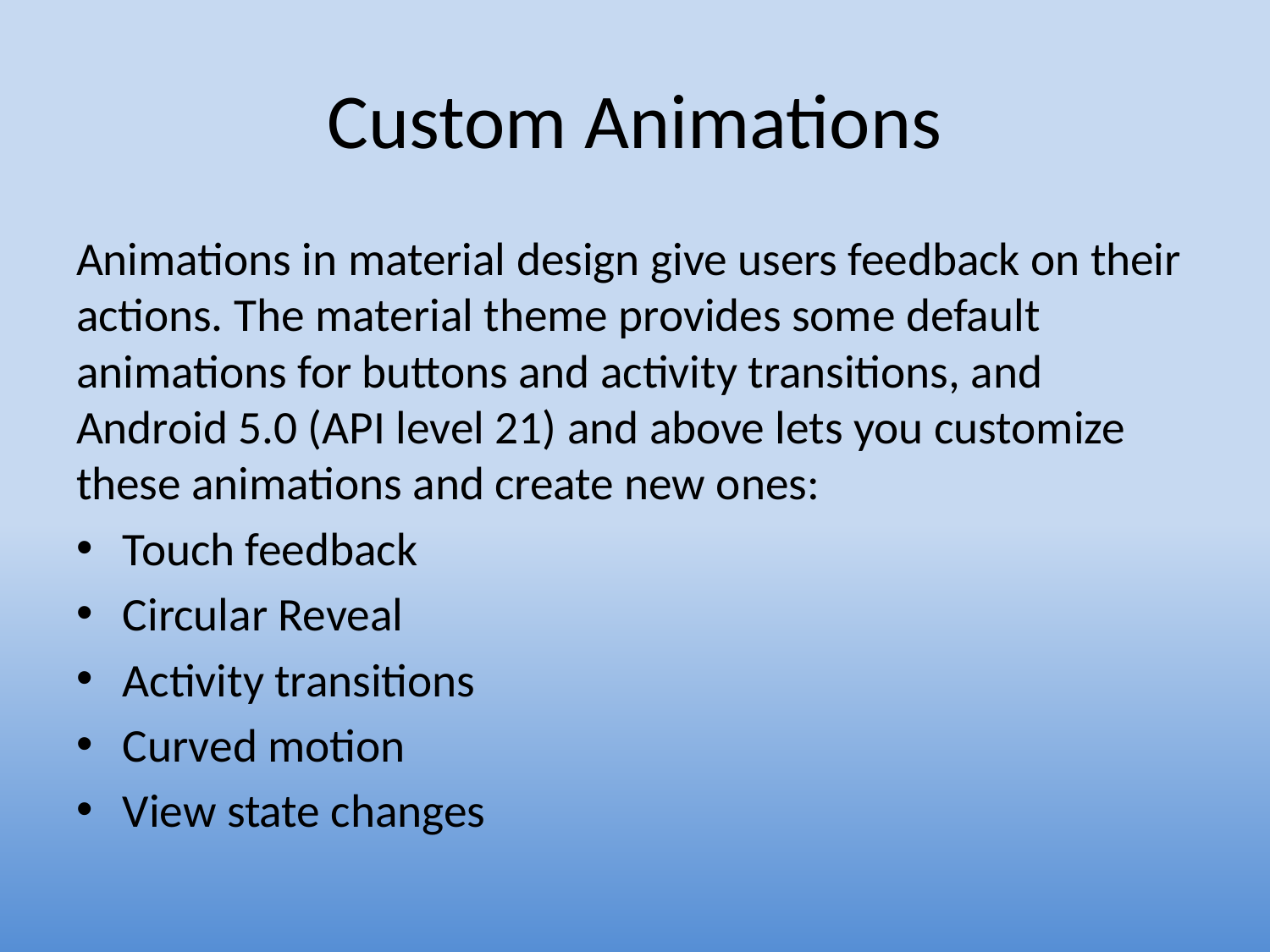

# Custom Animations
Animations in material design give users feedback on their actions. The material theme provides some default animations for buttons and activity transitions, and Android 5.0 (API level 21) and above lets you customize these animations and create new ones:
Touch feedback
Circular Reveal
Activity transitions
Curved motion
View state changes